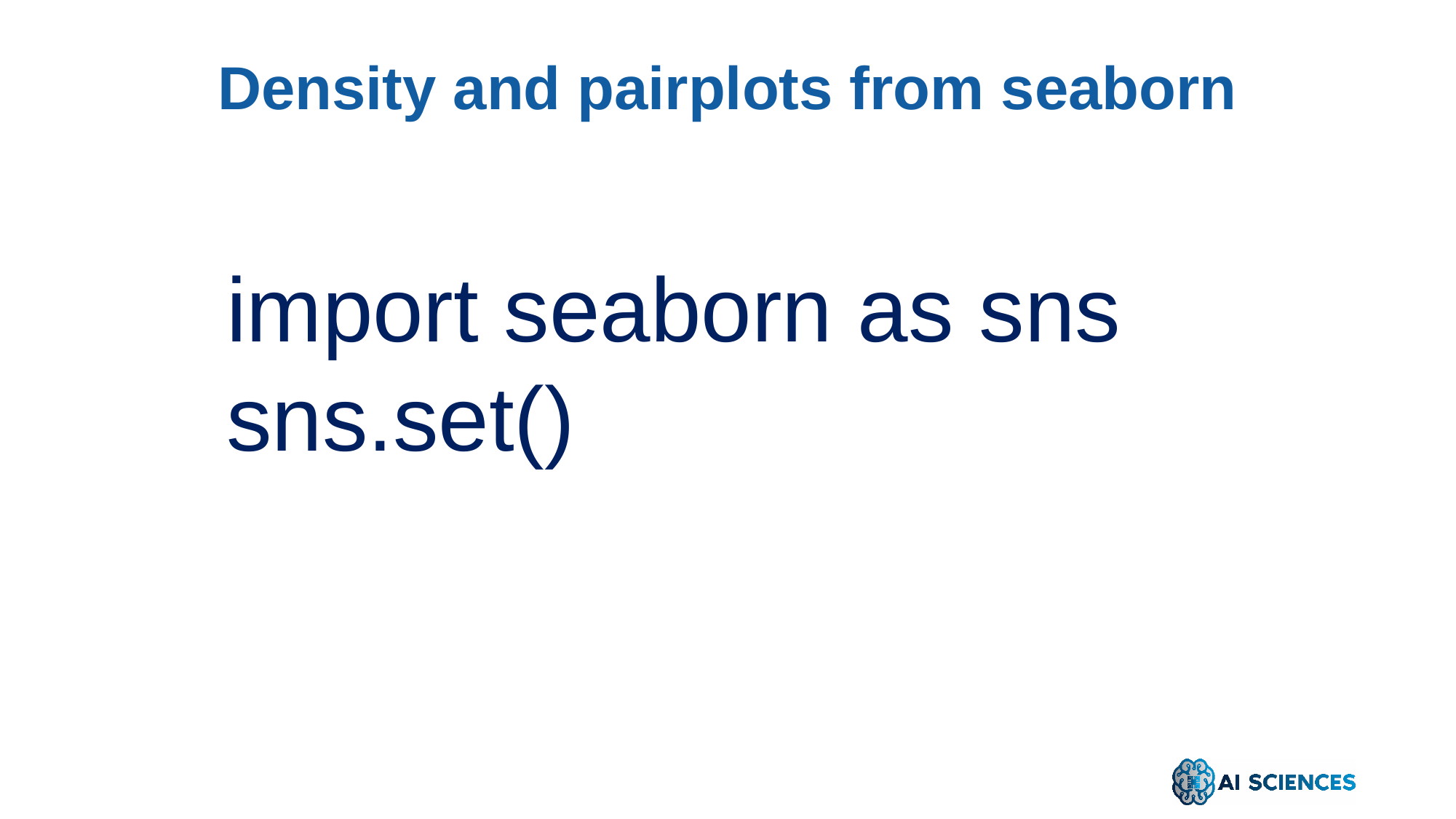

# Density and pairplots from seaborn
import seaborn as sns
sns.set()